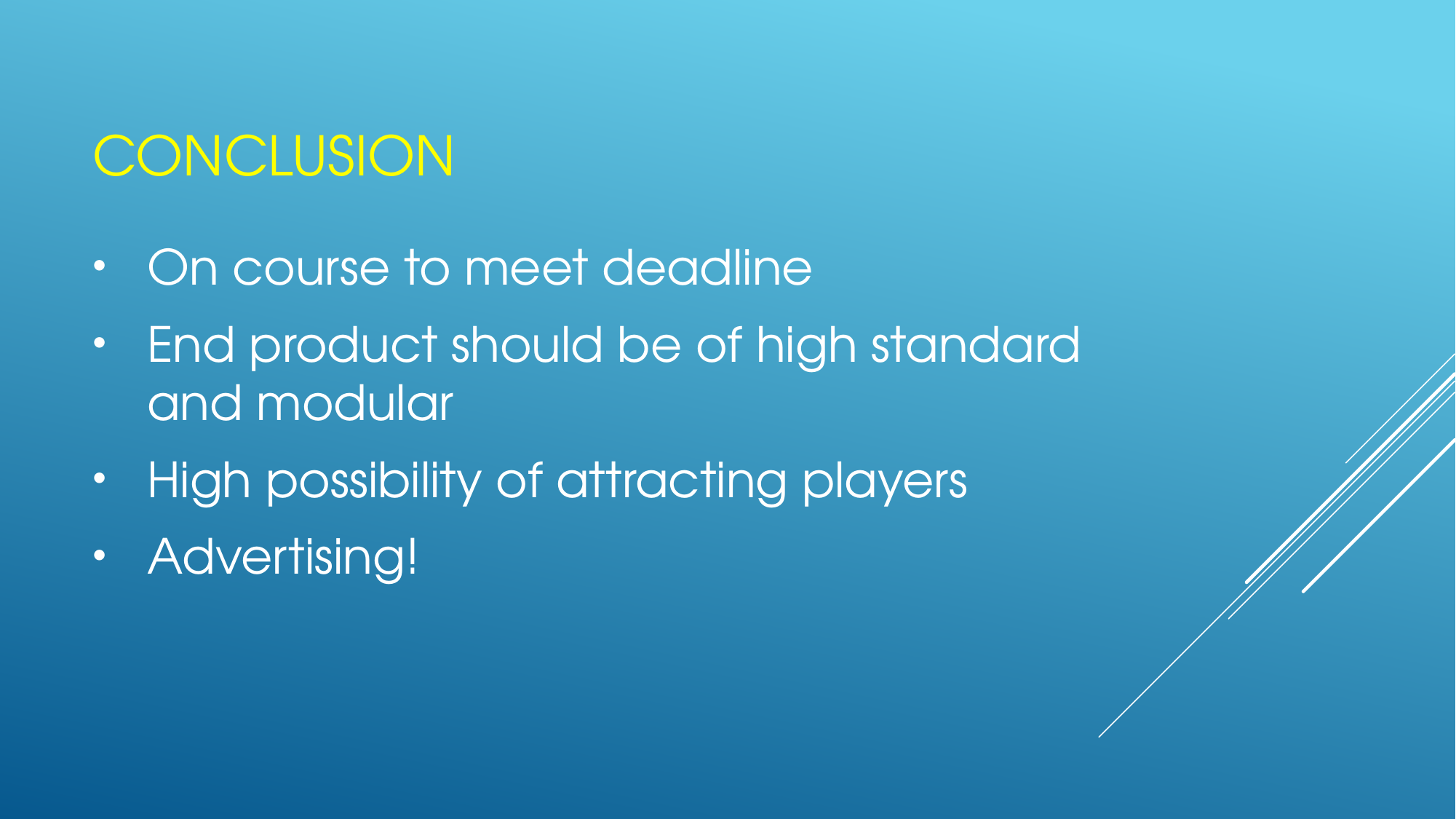

# conclusion
On course to meet deadline
End product should be of high standard and modular
High possibility of attracting players
Advertising!